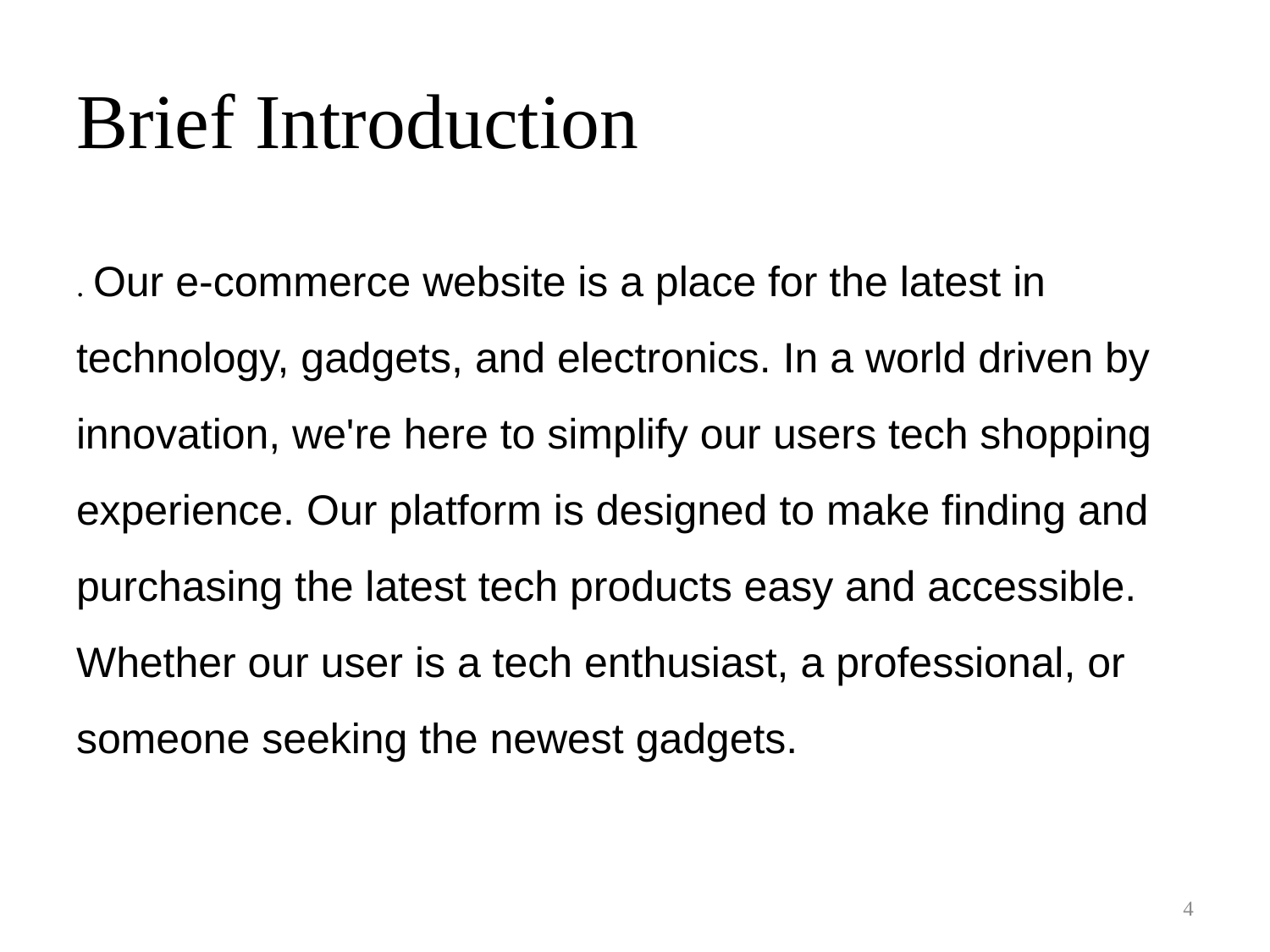

# Brief Introduction
. Our e-commerce website is a place for the latest in technology, gadgets, and electronics. In a world driven by innovation, we're here to simplify our users tech shopping experience. Our platform is designed to make finding and purchasing the latest tech products easy and accessible. Whether our user is a tech enthusiast, a professional, or someone seeking the newest gadgets.

4